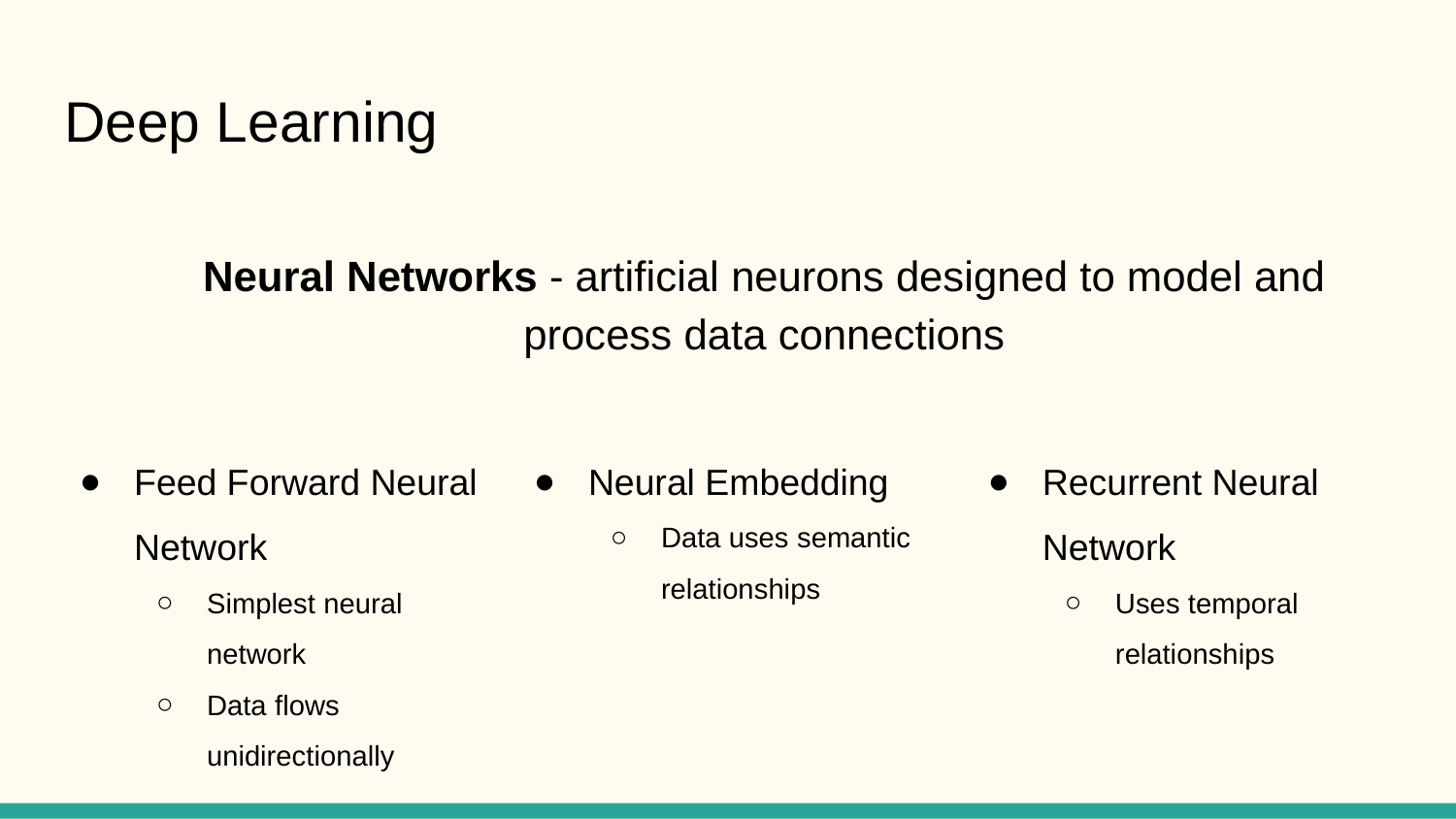

# Deep Learning
Neural Networks - artificial neurons designed to model and process data connections

Feed Forward Neural Network
Simplest neural network
Data flows unidirectionally
Neural Embedding
Data uses semantic relationships

Recurrent Neural Network
Uses temporal relationships